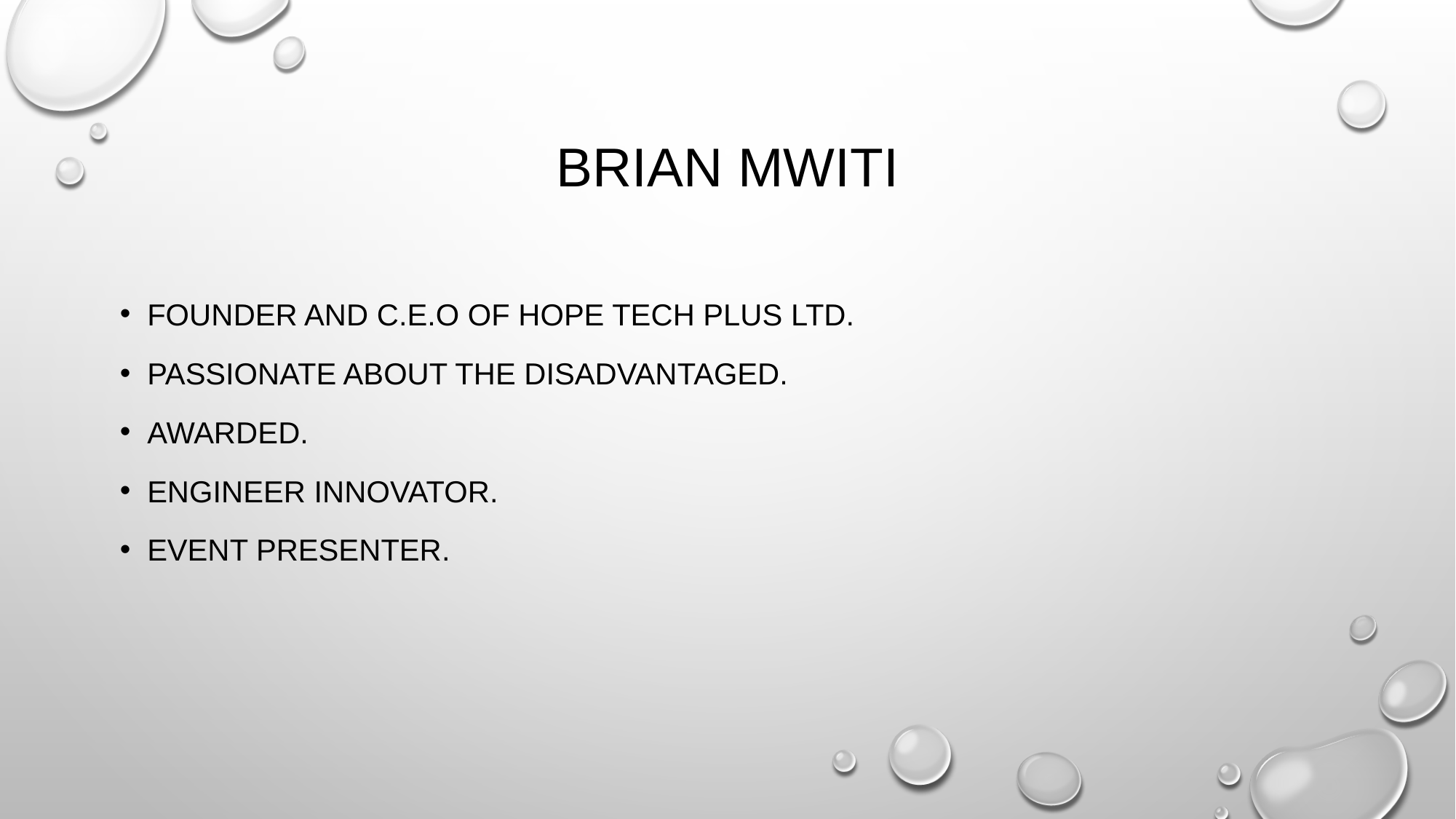

# Brian mwiti
Founder and c.e.o of hope tech plus ltd.
Passionate about the disadvantaged.
Awarded.
Engineer innovator.
Event presenter.